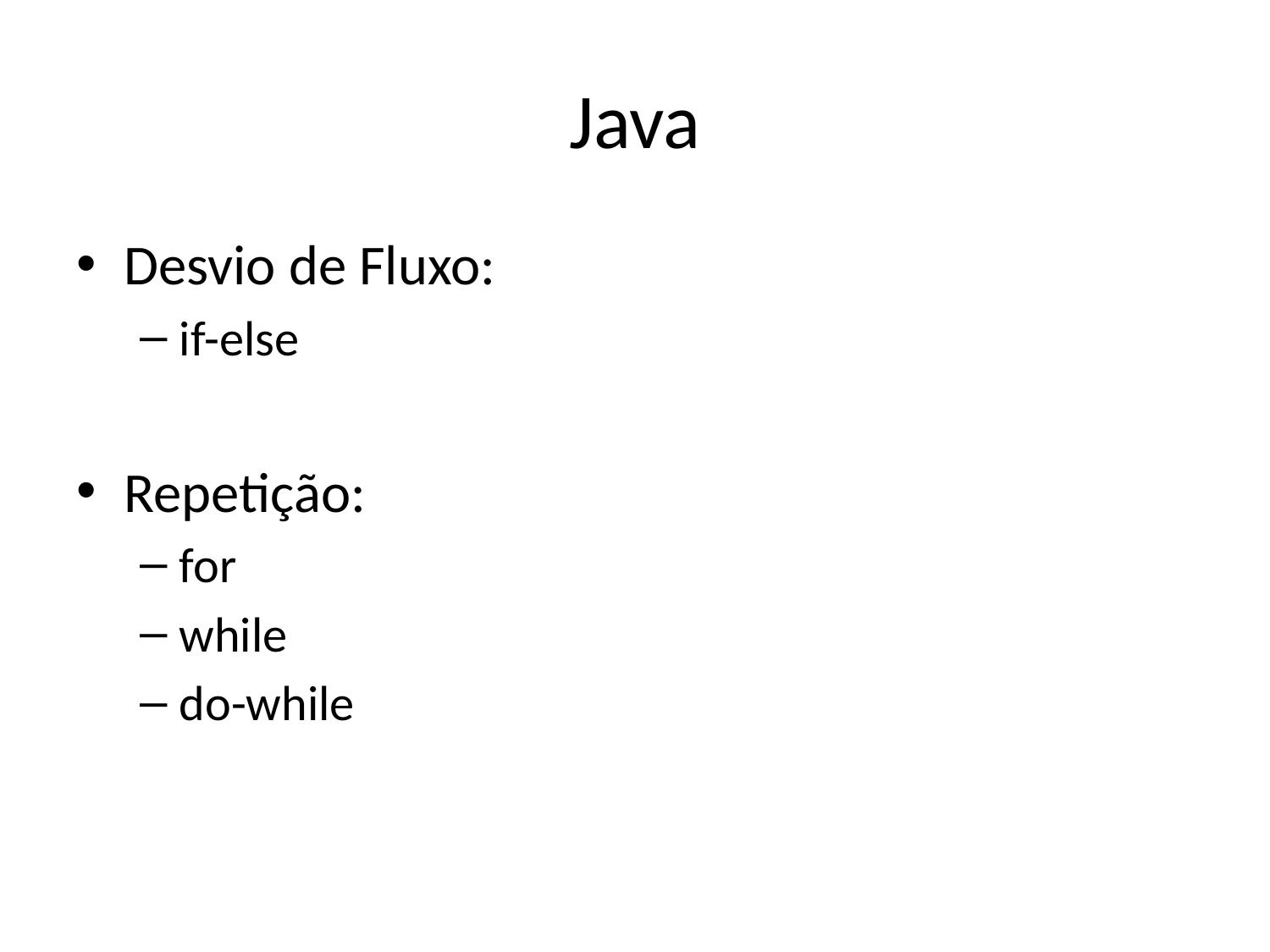

# Java
Desvio de Fluxo:
if-else

Repetição:
for
while
do-while